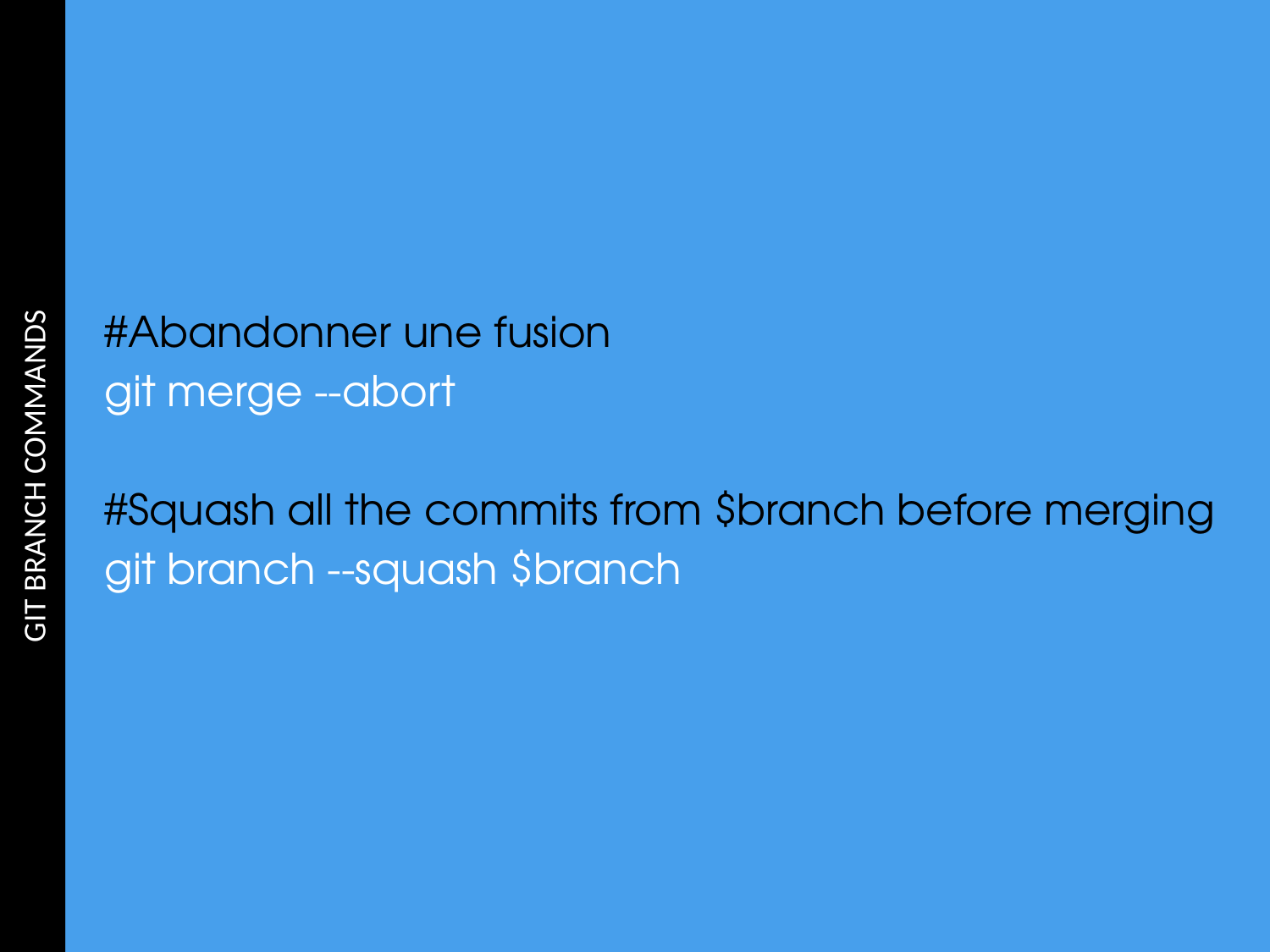

GIT BRANCH COMMANDS
#Abandonner une fusion
git merge --abort

#Squash all the commits from $branch before merging
git branch --squash $branch